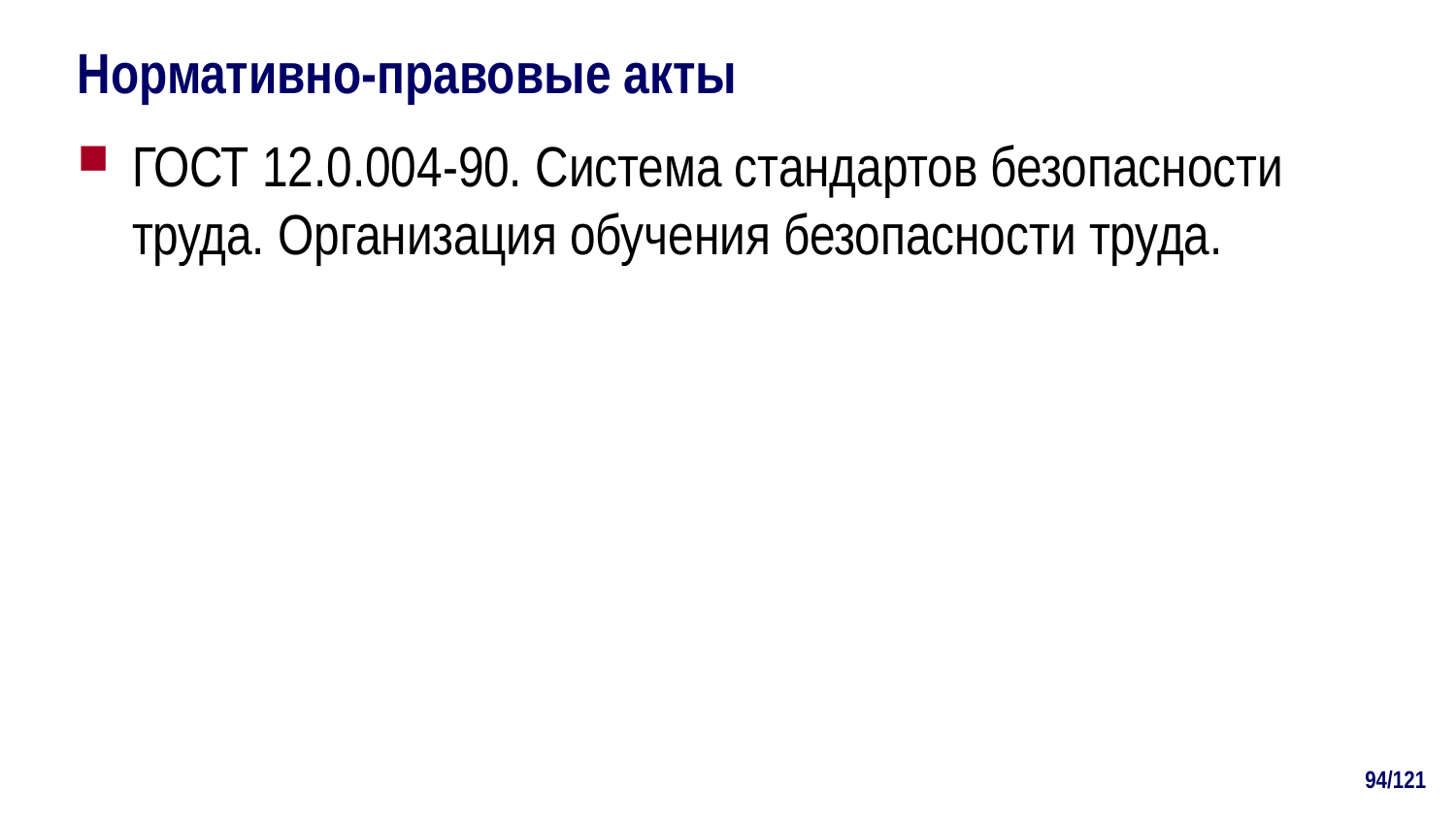

# Нормативно-правовые акты
ГОСТ 12.0.004-90. Система стандартов безопасности труда. Организация обучения безопасности труда.